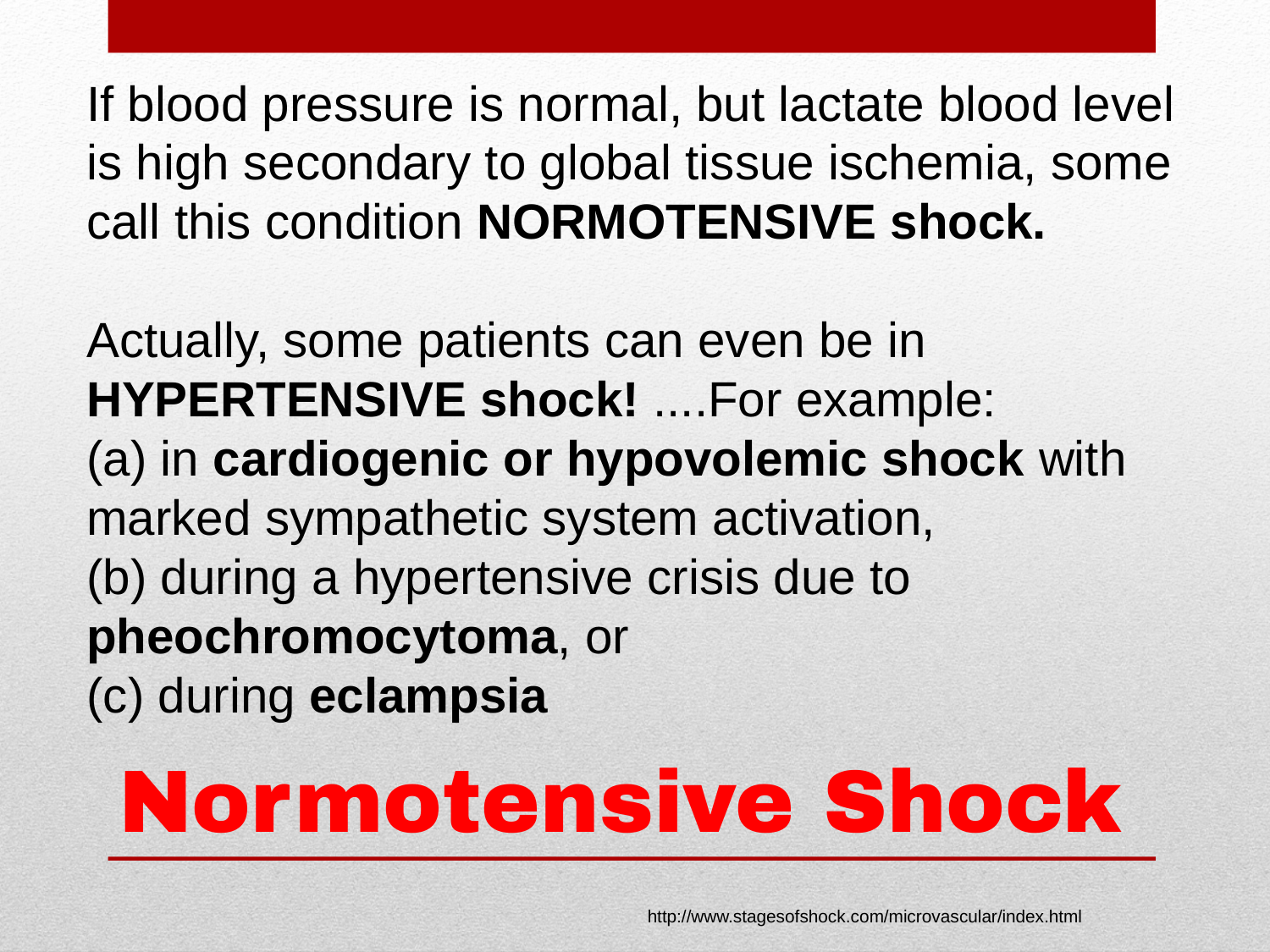

If blood pressure is normal, but lactate blood level is high secondary to global tissue ischemia, some call this condition NORMOTENSIVE shock.

Actually, some patients can even be in HYPERTENSIVE shock! ....For example:
(a) in cardiogenic or hypovolemic shock with marked sympathetic system activation,
(b) during a hypertensive crisis due to pheochromocytoma, or
(c) during eclampsia
# Normotensive Shock
http://www.stagesofshock.com/microvascular/index.html